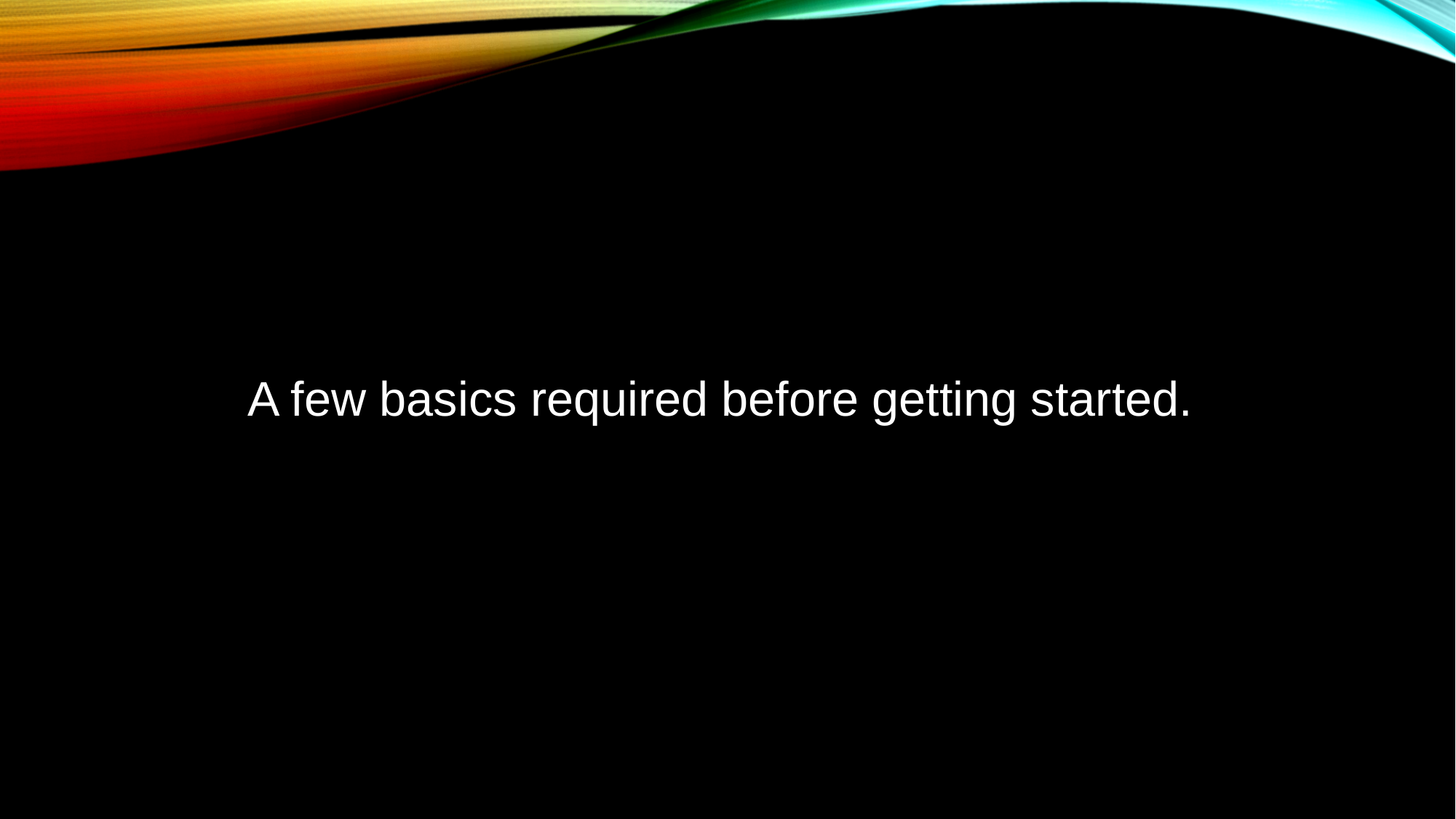

A few basics required before getting started.